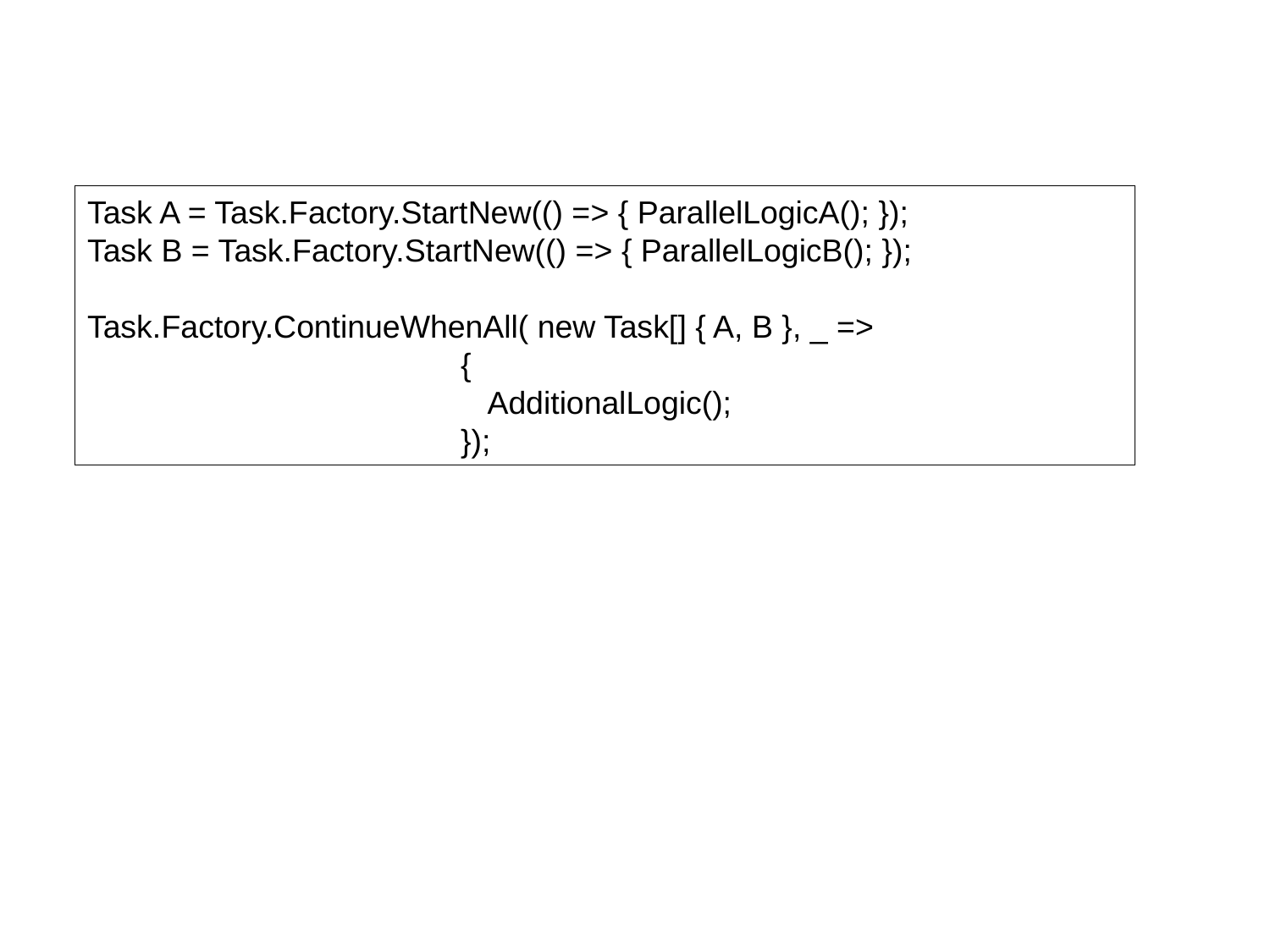

Task A = Task.Factory.StartNew(() => { ParallelLogicA(); });
Task B = Task.Factory.StartNew(() => { ParallelLogicB(); });

Task.Factory.ContinueWhenAll( new Task[] { A, B }, _ =>
                                          {
                                             AdditionalLogic();
                                          });